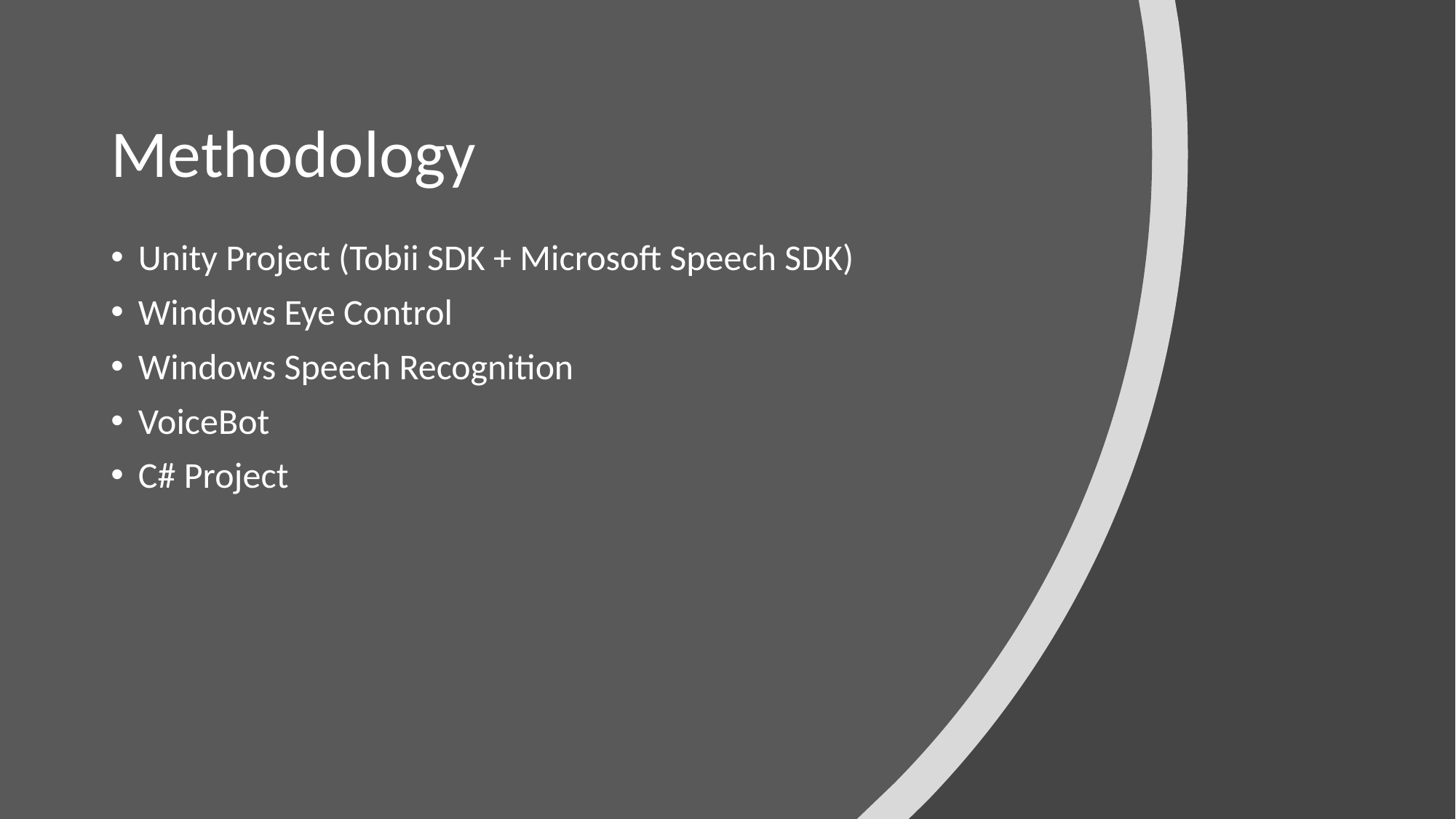

# Methodology
Unity Project (Tobii SDK + Microsoft Speech SDK)
Windows Eye Control
Windows Speech Recognition
VoiceBot
C# Project